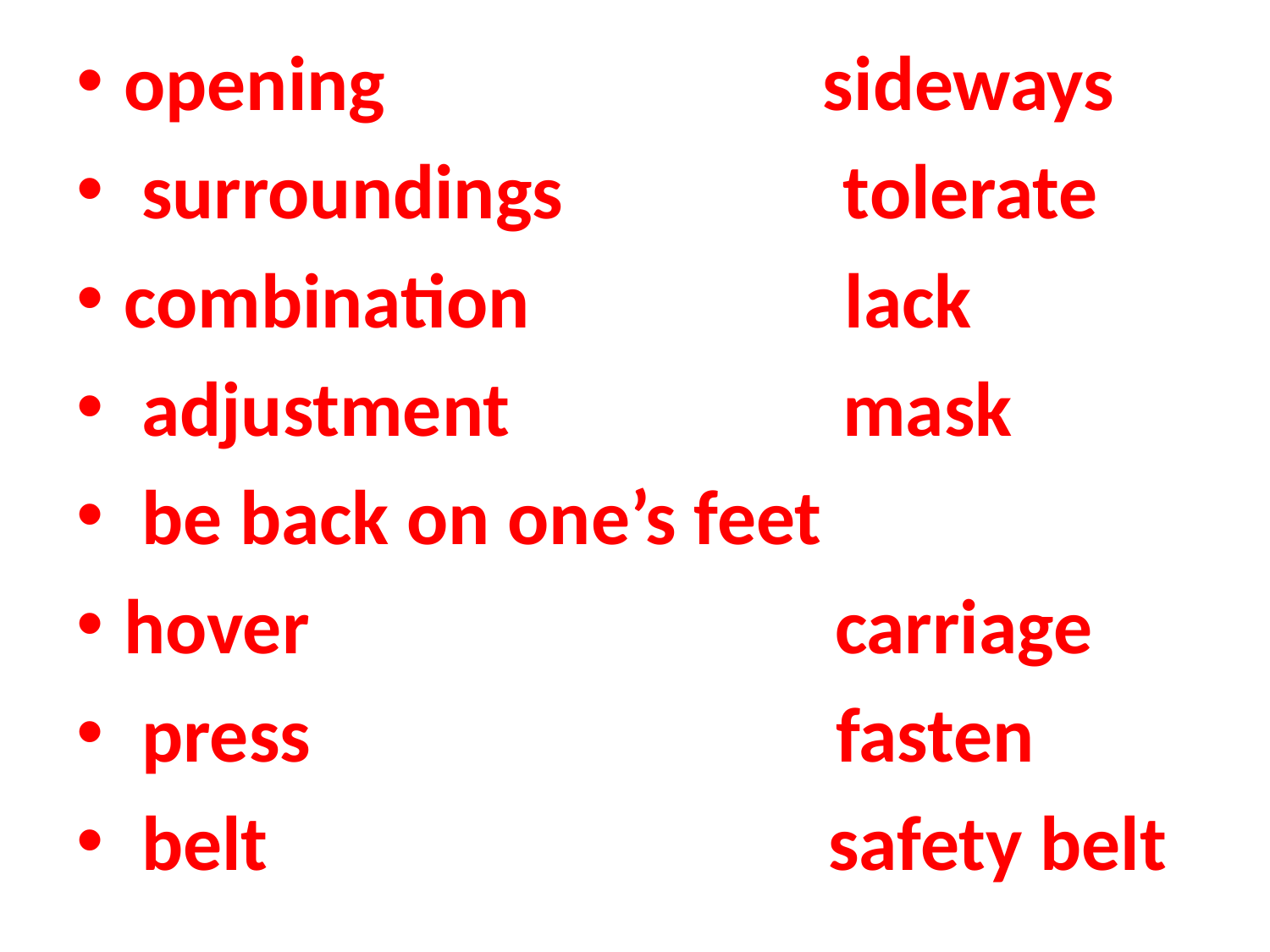

opening                         sideways
 surroundings                tolerate
combination                  lack
 adjustment                   mask
 be back on one’s feet
hover                              carriage
 press                              fasten
 belt                                safety belt